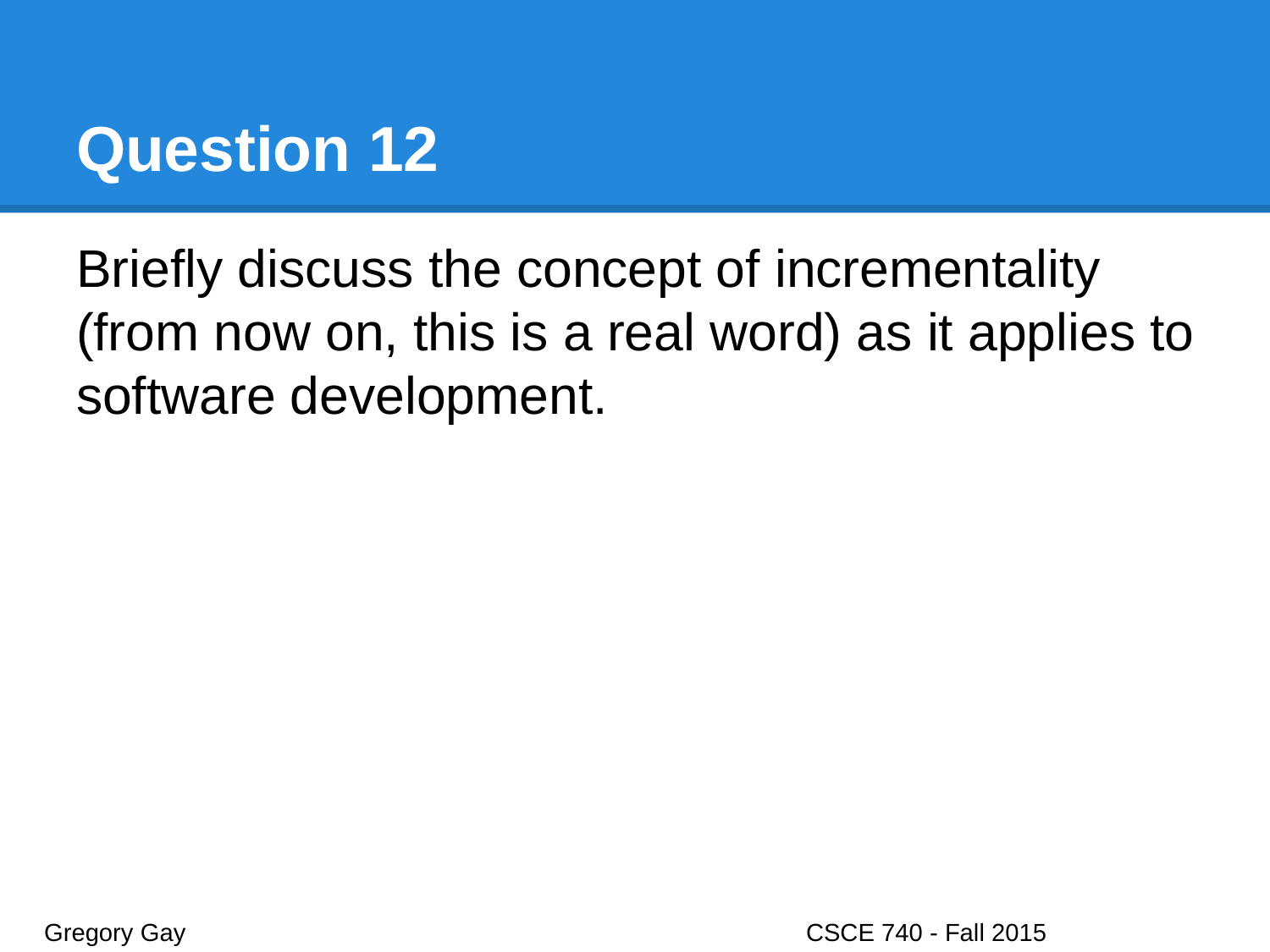

# Question 12
Briefly discuss the concept of incrementality (from now on, this is a real word) as it applies to software development.
Gregory Gay					CSCE 740 - Fall 2015								26